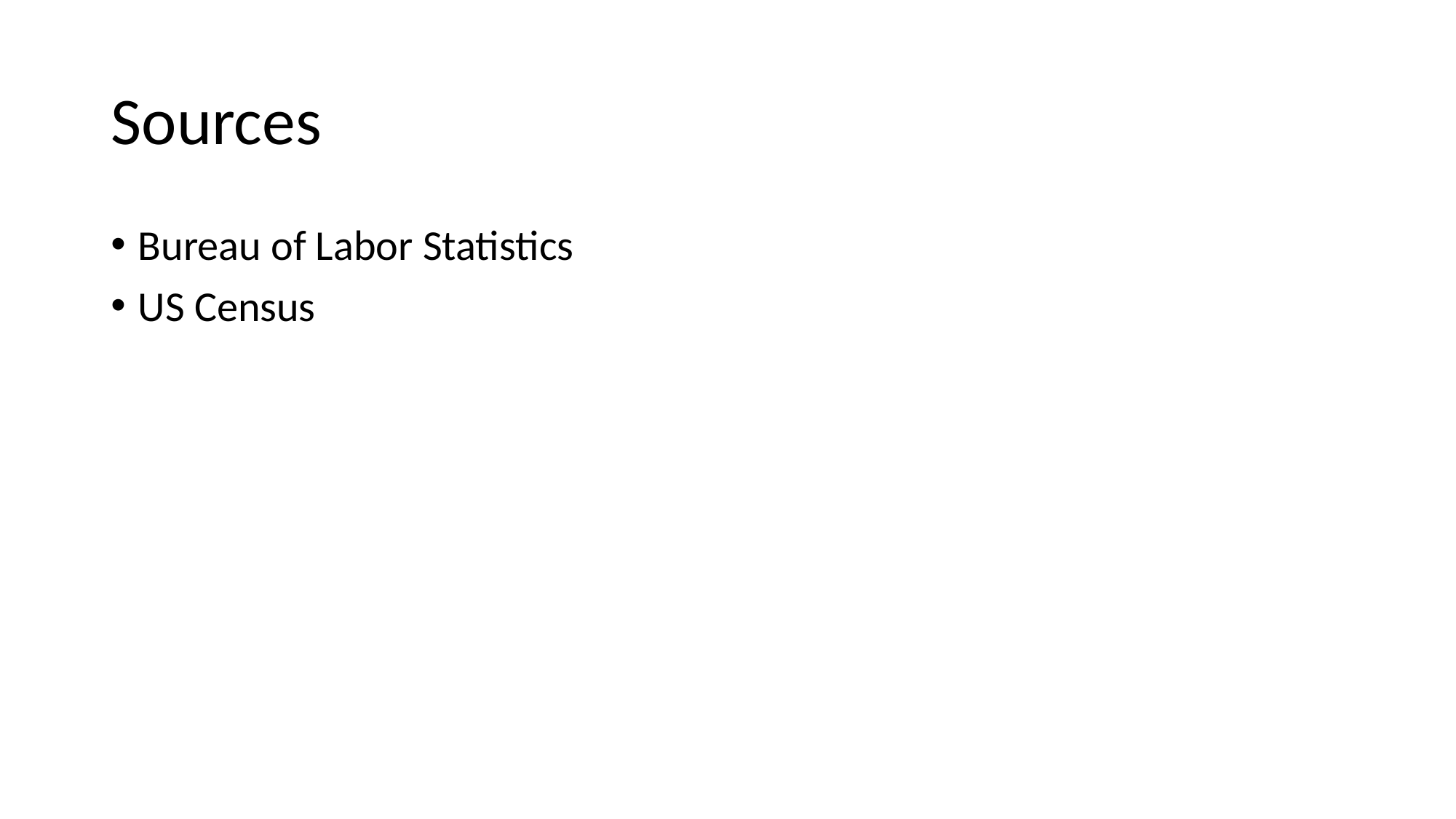

# Sources
Bureau of Labor Statistics
US Census